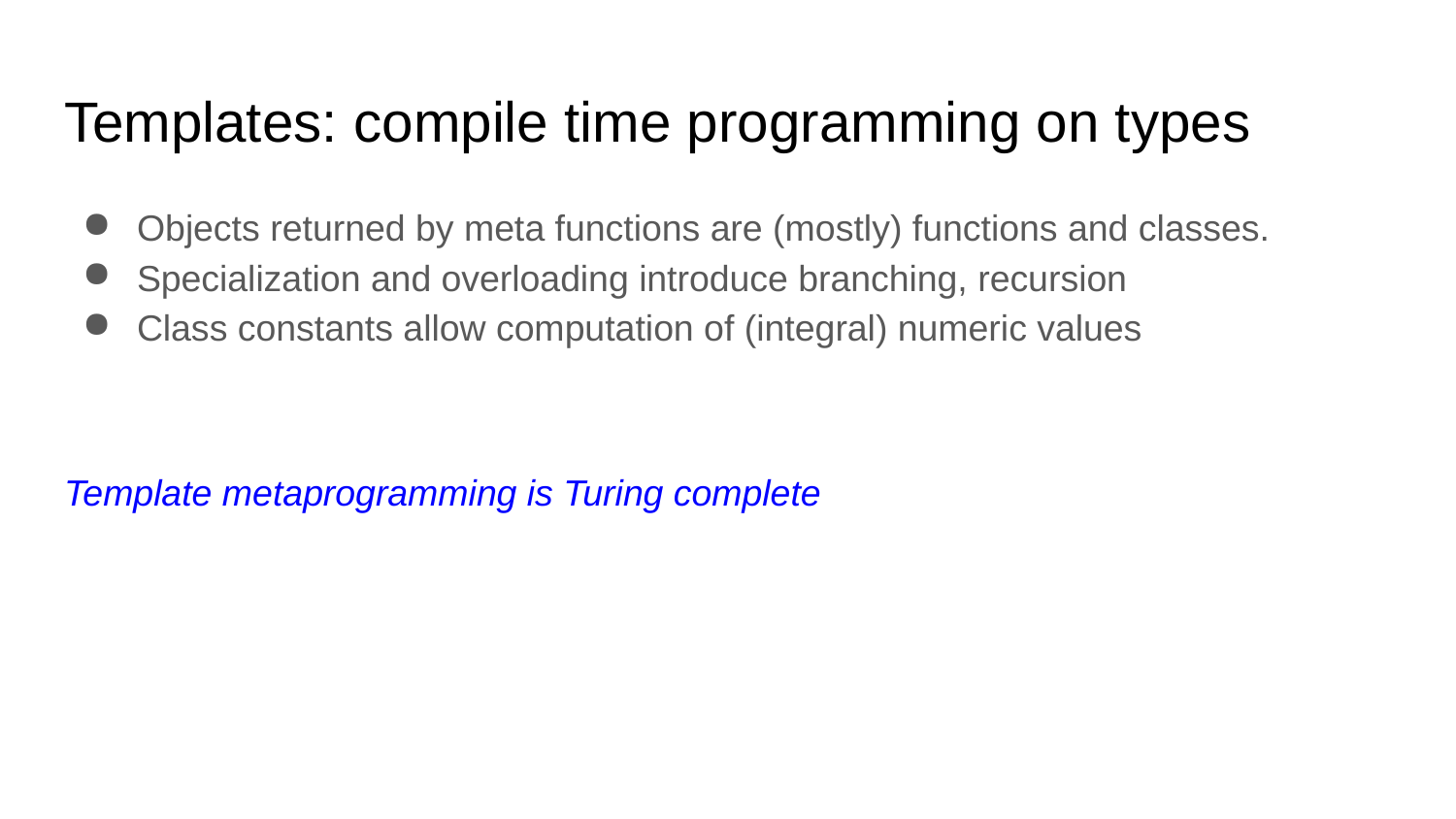

# Templates: compile time programming on types
Objects returned by meta functions are (mostly) functions and classes.
Specialization and overloading introduce branching, recursion
Class constants allow computation of (integral) numeric values

Template metaprogramming is Turing complete